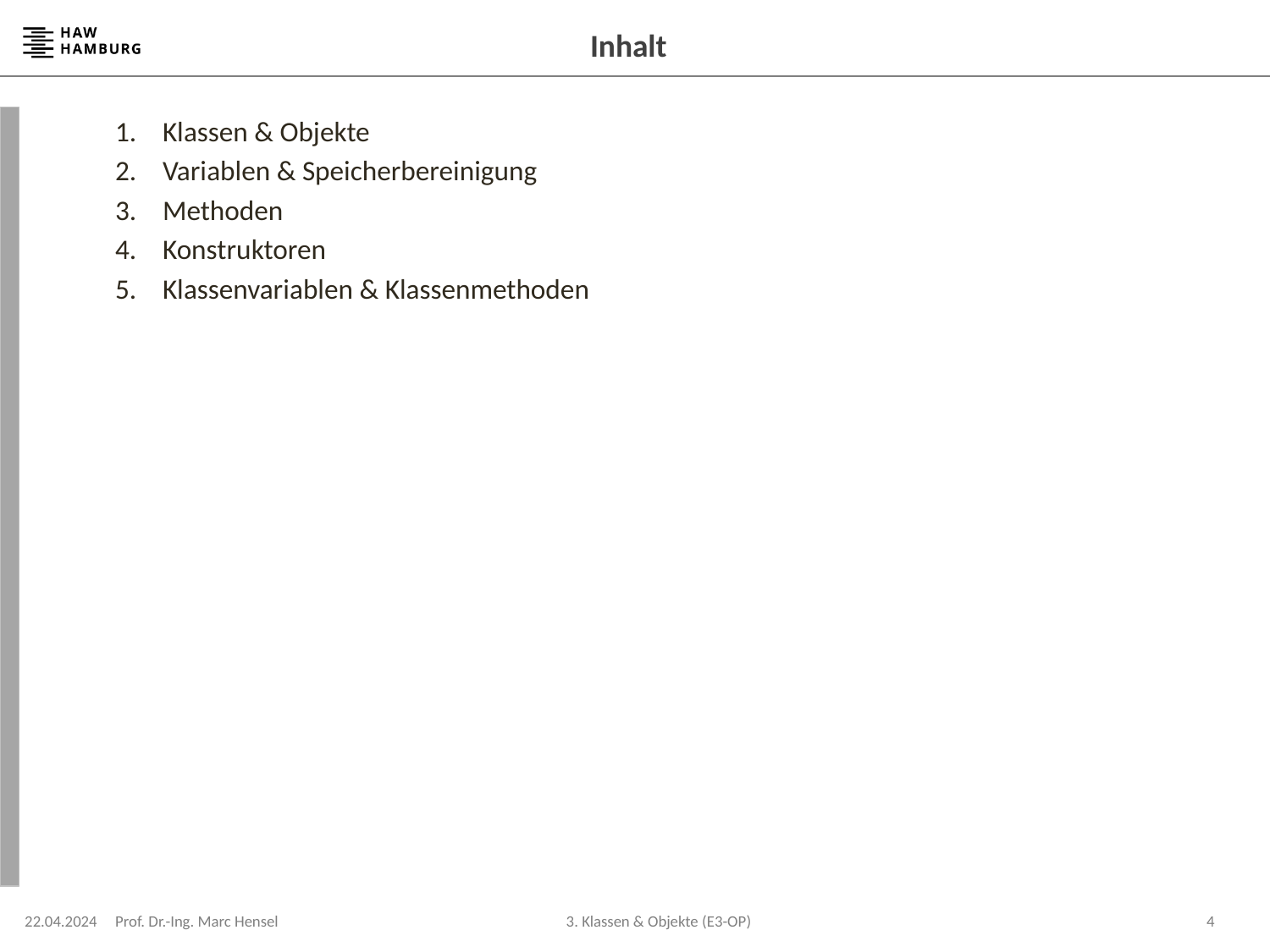

# Inhalt
Klassen & Objekte
Variablen & Speicherbereinigung
Methoden
Konstruktoren
Klassenvariablen & Klassenmethoden

22.04.2024
Prof. Dr.-Ing. Marc Hensel
4